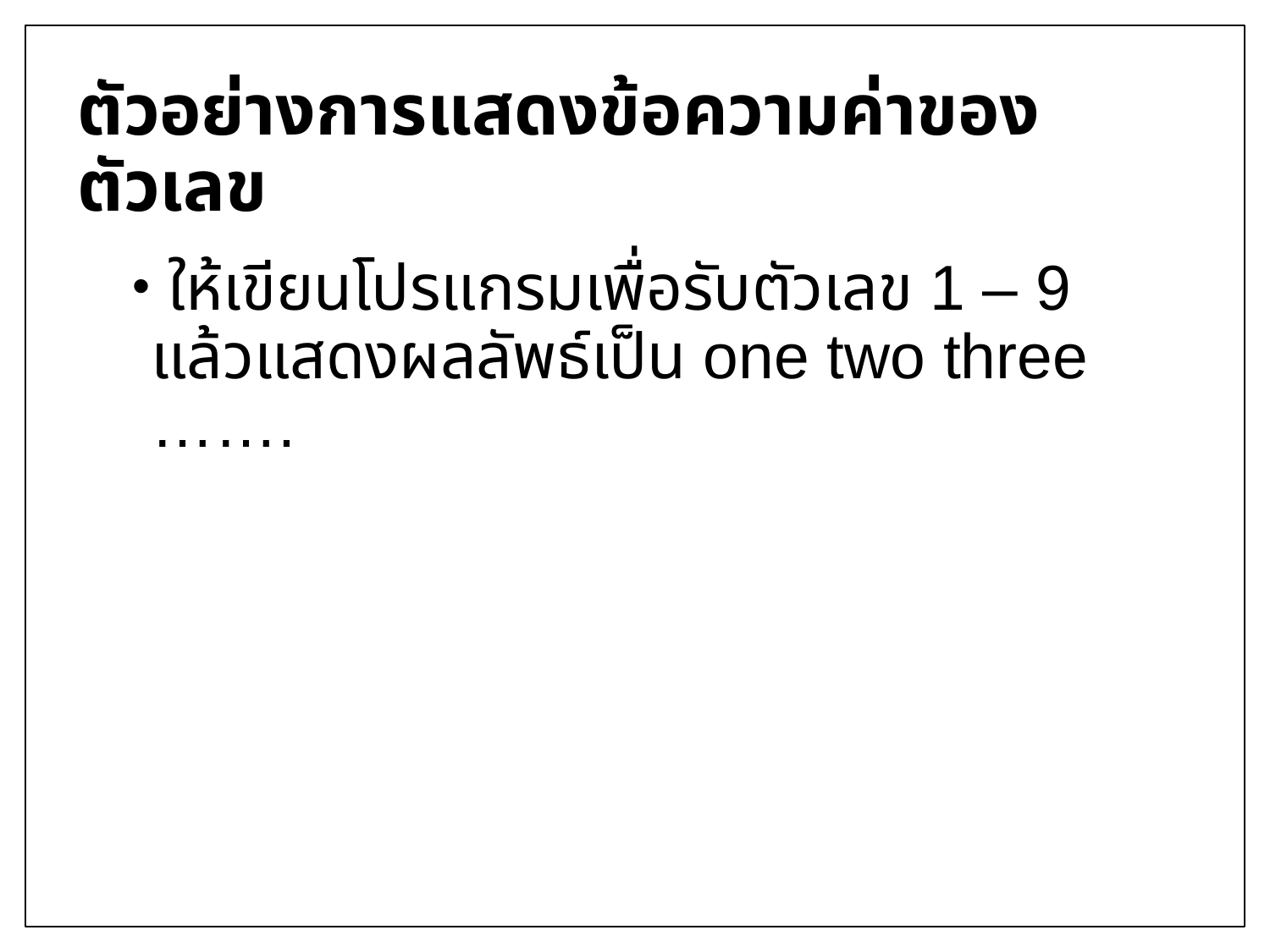

# ตัวอย่างการแสดงข้อความค่าของตัวเลข
 ให้เขียนโปรแกรมเพื่อรับตัวเลข 1 – 9 แล้วแสดงผลลัพธ์เป็น one two three …….